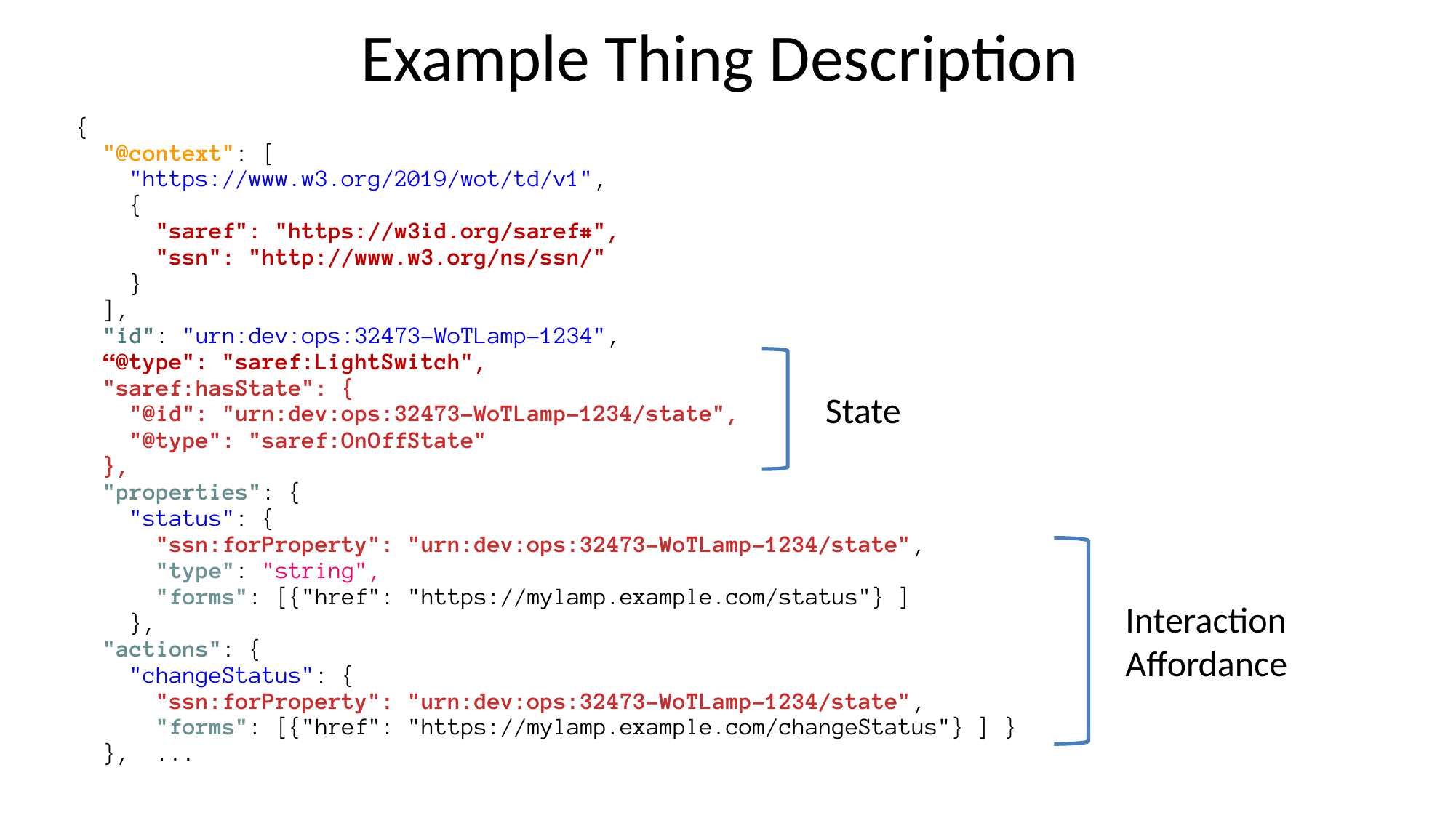

# Example Thing Description
{
  "@context": [
    "https://www.w3.org/2019/wot/td/v1",
    {
      "saref": "https://w3id.org/saref#",
      "ssn": "http://www.w3.org/ns/ssn/"
    }
  ],
  "id": "urn:dev:ops:32473-WoTLamp-1234",
  “@type": "saref:LightSwitch",
  "saref:hasState": {
    "@id": "urn:dev:ops:32473-WoTLamp-1234/state",
    "@type": "saref:OnOffState"
  },
  "properties": {
    "status": {
      "ssn:forProperty": "urn:dev:ops:32473-WoTLamp-1234/state",
      "type": "string",
      "forms": [{"href": "https://mylamp.example.com/status"} ]
    },
  "actions": {
    "changeStatus": {
      "ssn:forProperty": "urn:dev:ops:32473-WoTLamp-1234/state",
      "forms": [{"href": "https://mylamp.example.com/changeStatus"} ] }
  },  ...

State

Interaction
Affordance